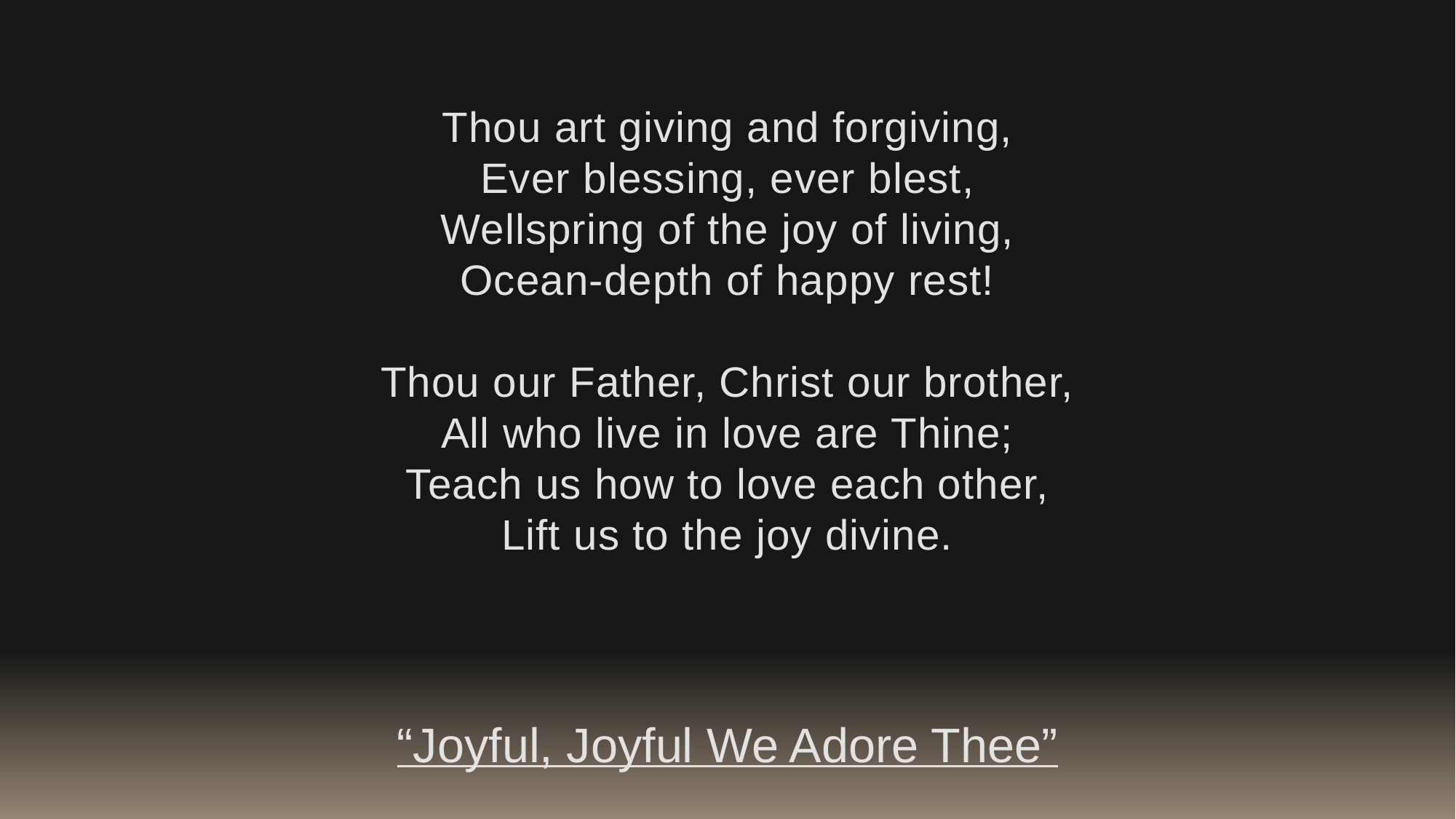

Thou art giving and forgiving,
Ever blessing, ever blest,
Wellspring of the joy of living,
Ocean-depth of happy rest!

Thou our Father, Christ our brother,
All who live in love are Thine;
Teach us how to love each other,
Lift us to the joy divine.

“Joyful, Joyful We Adore Thee”